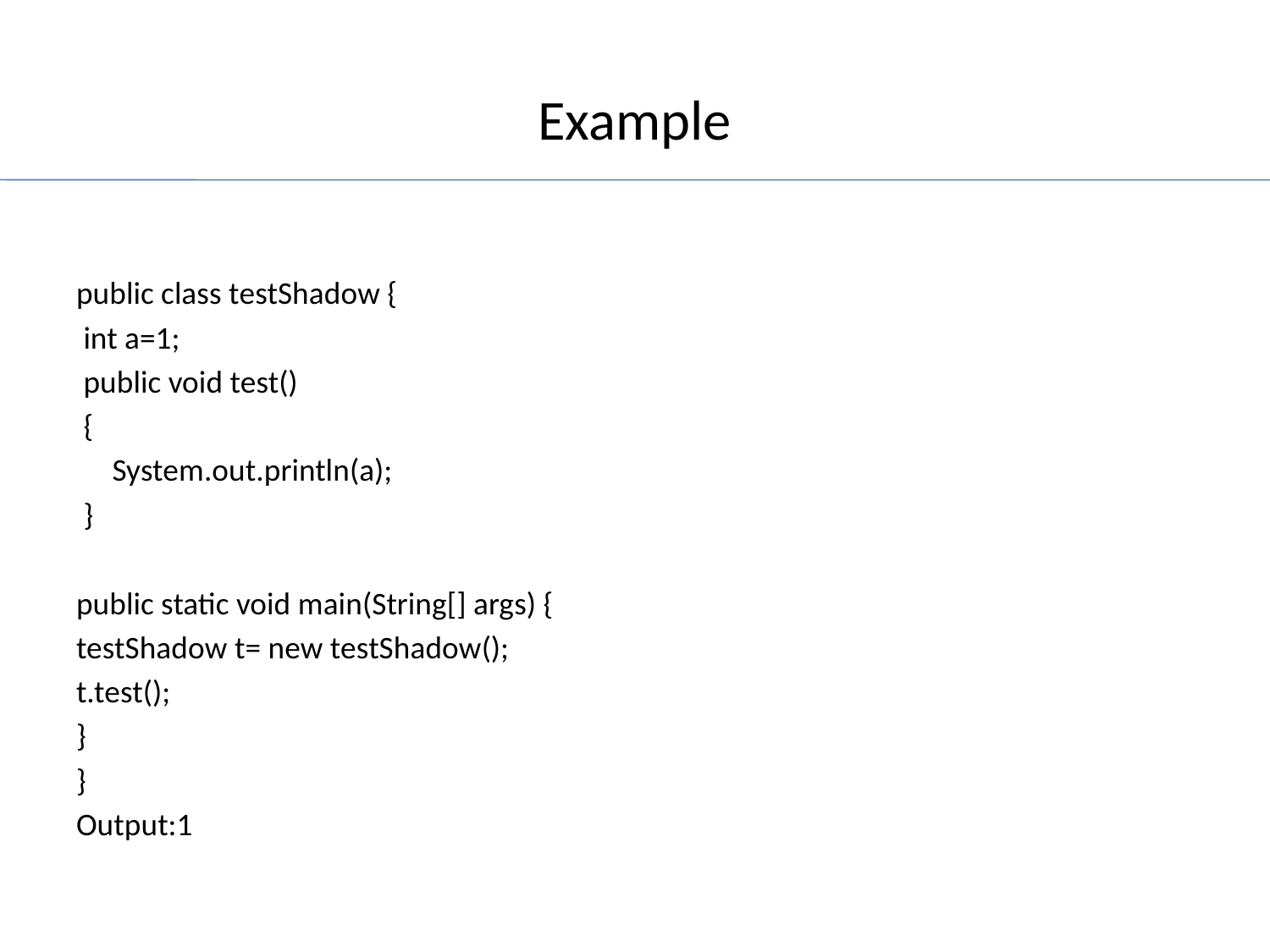

# Example

public class testShadow {
 int a=1;
 public void test()
 {
     System.out.println(a);
 }

public static void main(String[] args) {
testShadow t= new testShadow();
t.test();
}
}
Output:1